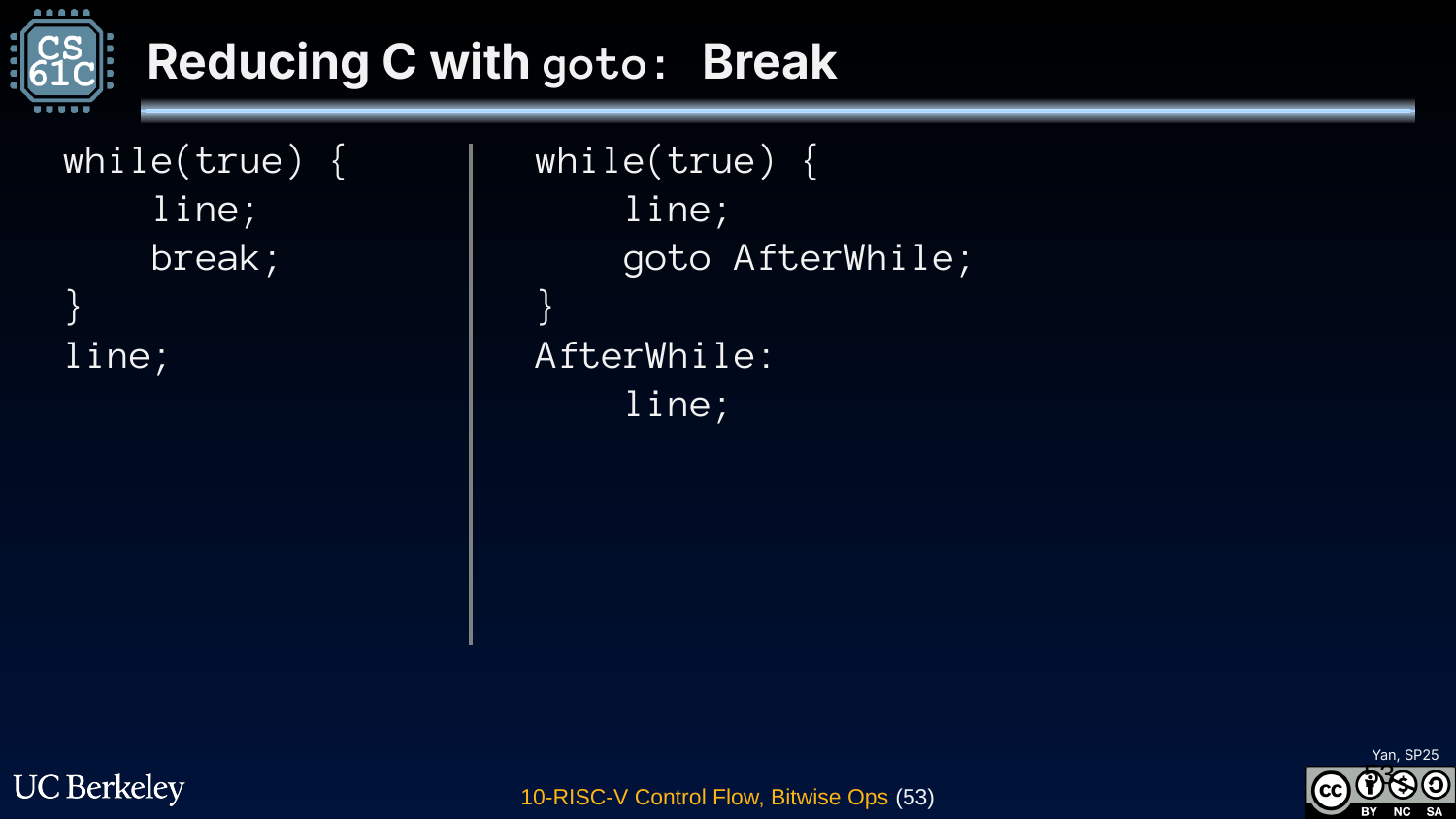

# Reducing C with goto: Break
while(true) {
    line;
    break;
}
line;
while(true) {
    line;
    goto AfterWhile;
}
AfterWhile:
    line;
53